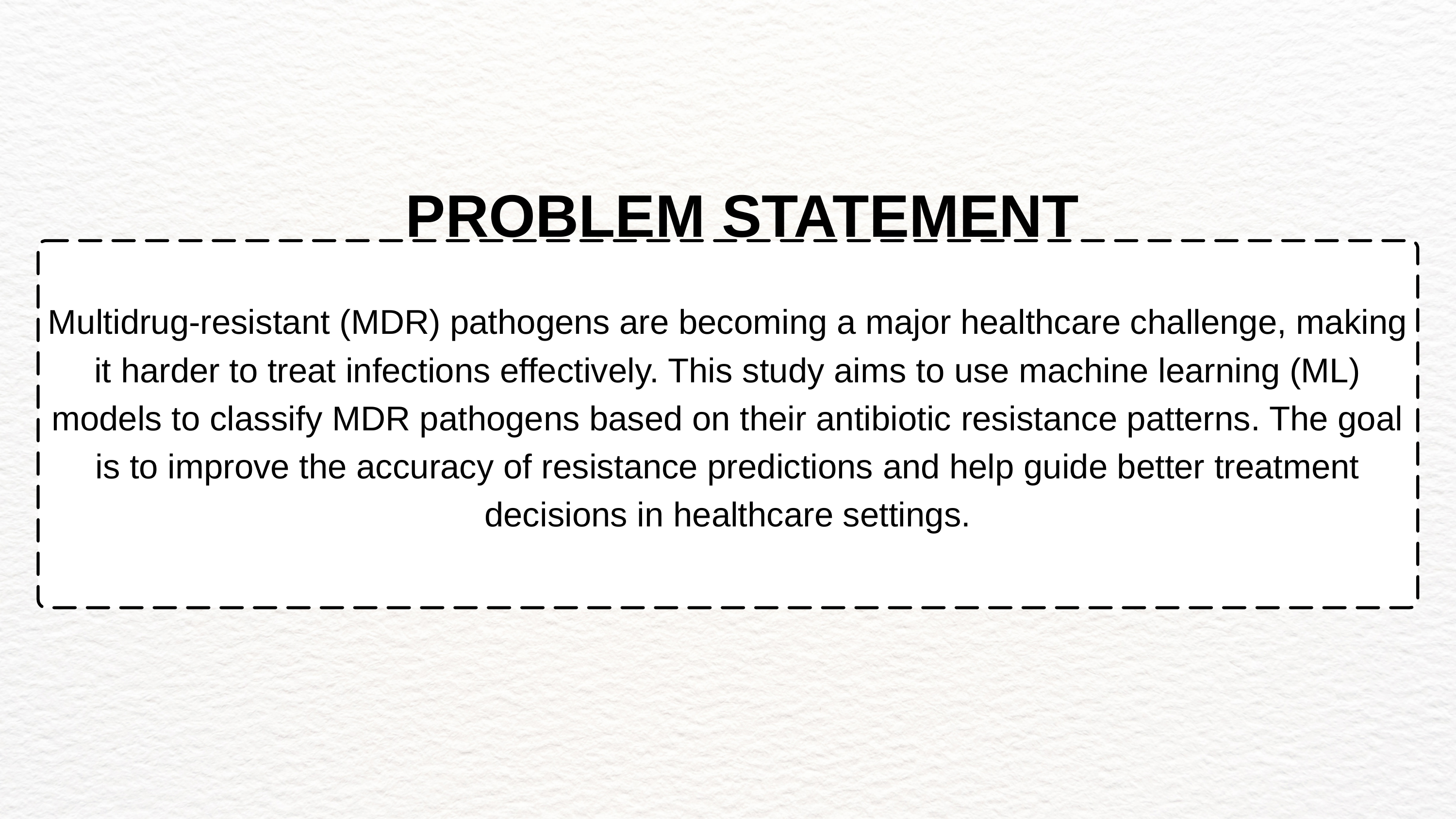

PROBLEM STATEMENT

Multidrug-resistant (MDR) pathogens are becoming a major healthcare challenge, making it harder to treat infections effectively. This study aims to use machine learning (ML) models to classify MDR pathogens based on their antibiotic resistance patterns. The goal is to improve the accuracy of resistance predictions and help guide better treatment decisions in healthcare settings.